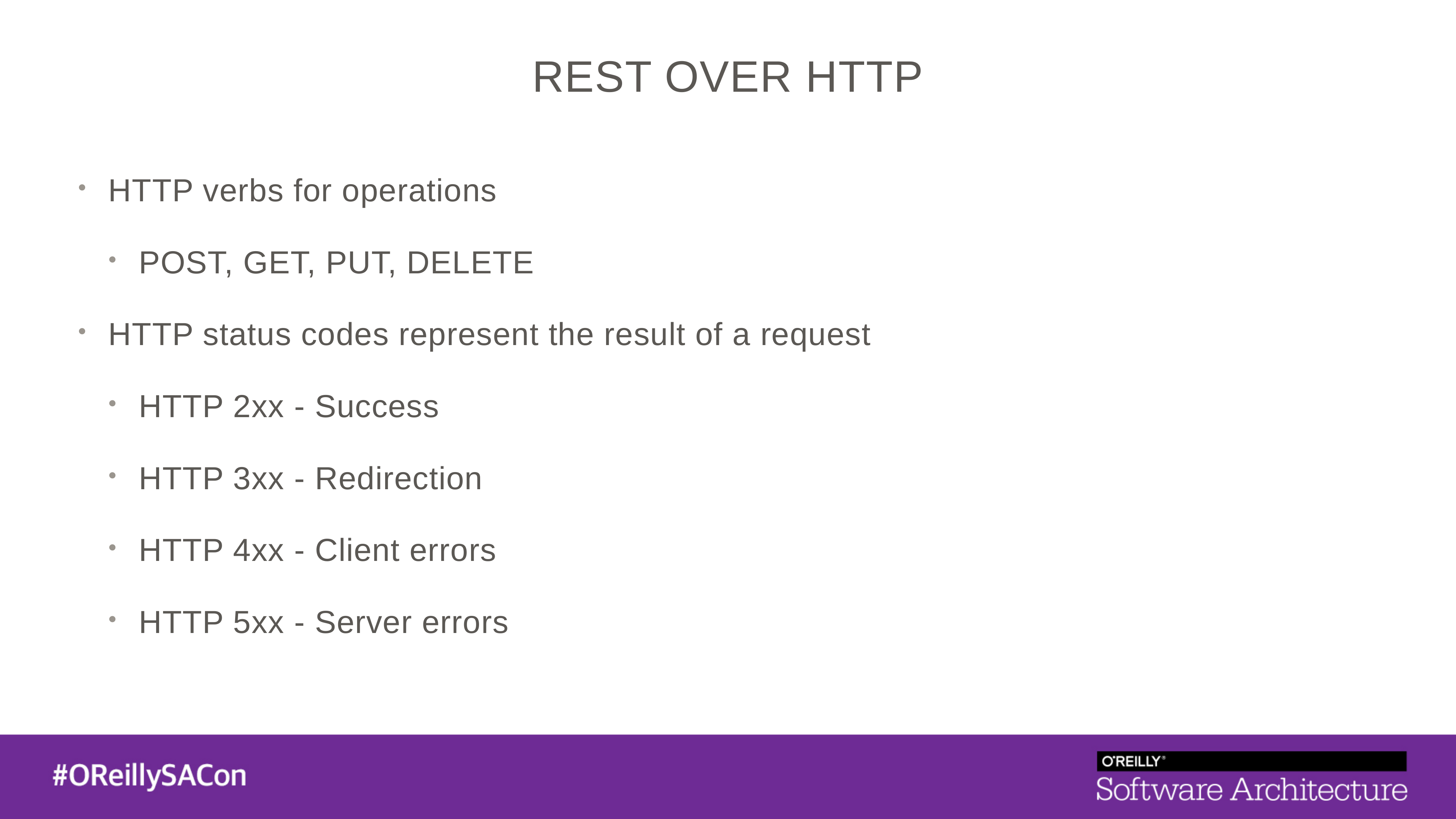

REST over HTTP
HTTP verbs for operations
POST, GET, PUT, DELETE
HTTP status codes represent the result of a request
HTTP 2xx - Success
HTTP 3xx - Redirection
HTTP 4xx - Client errors
HTTP 5xx - Server errors